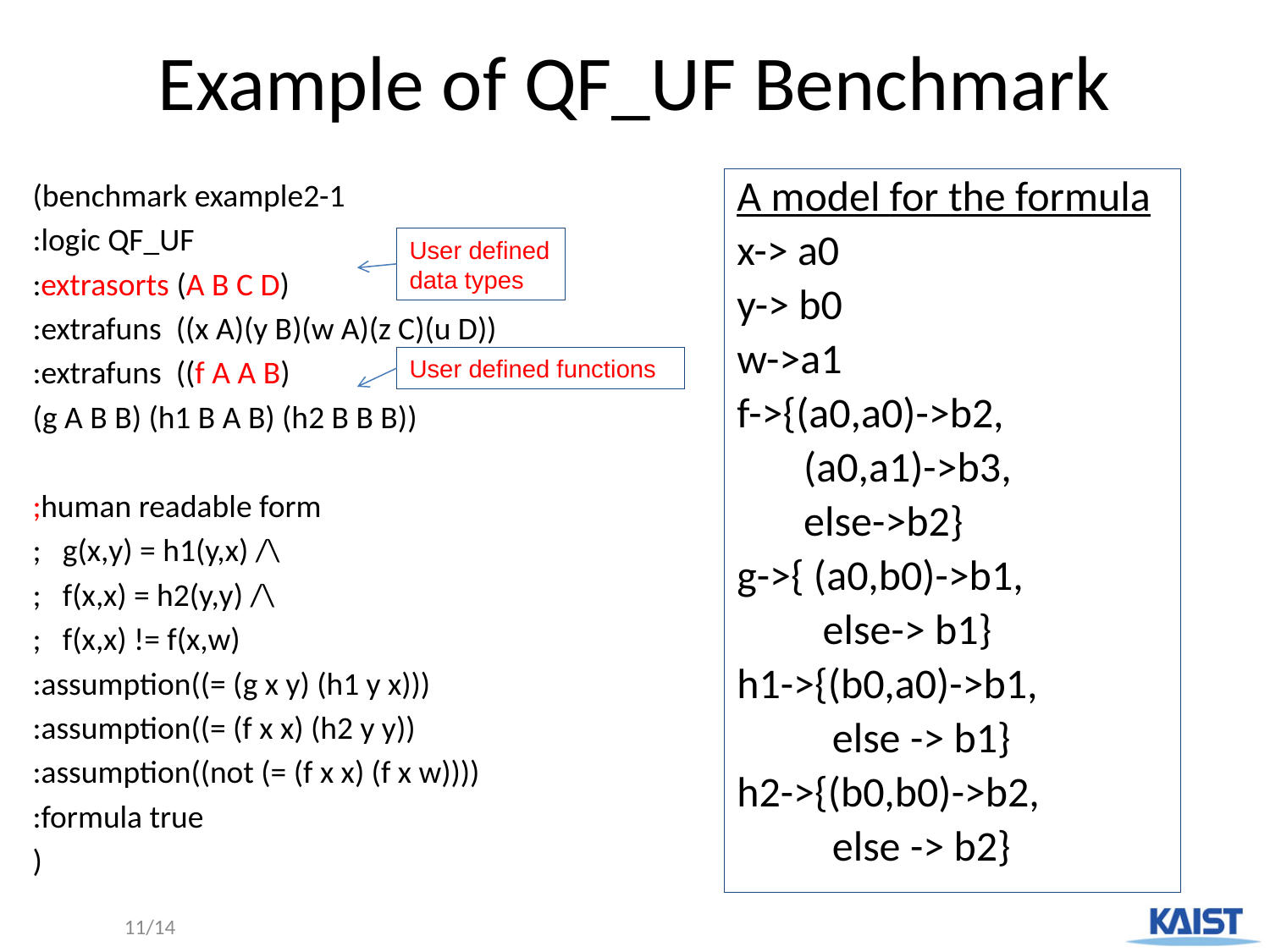

# Example of QF_UF Benchmark
(benchmark example2-1
:logic QF_UF
:extrasorts (A B C D)
:extrafuns  ((x A)(y B)(w A)(z C)(u D))
:extrafuns  ((f A A B)
(g A B B) (h1 B A B) (h2 B B B))

;human readable form
;   g(x,y) = h1(y,x) /\
;   f(x,x) = h2(y,y) /\
;   f(x,x) != f(x,w)
:assumption((= (g x y) (h1 y x)))
:assumption((= (f x x) (h2 y y))
:assumption((not (= (f x x) (f x w))))
:formula true
)
A model for the formula
x-> a0
y-> b0
w->a1
f->{(a0,a0)->b2,
       (a0,a1)->b3,
       else->b2}
g->{ (a0,b0)->b1,
         else-> b1}
h1->{(b0,a0)->b1,
          else -> b1}
h2->{(b0,b0)->b2,
          else -> b2}
User defined data types
User defined functions
11/14